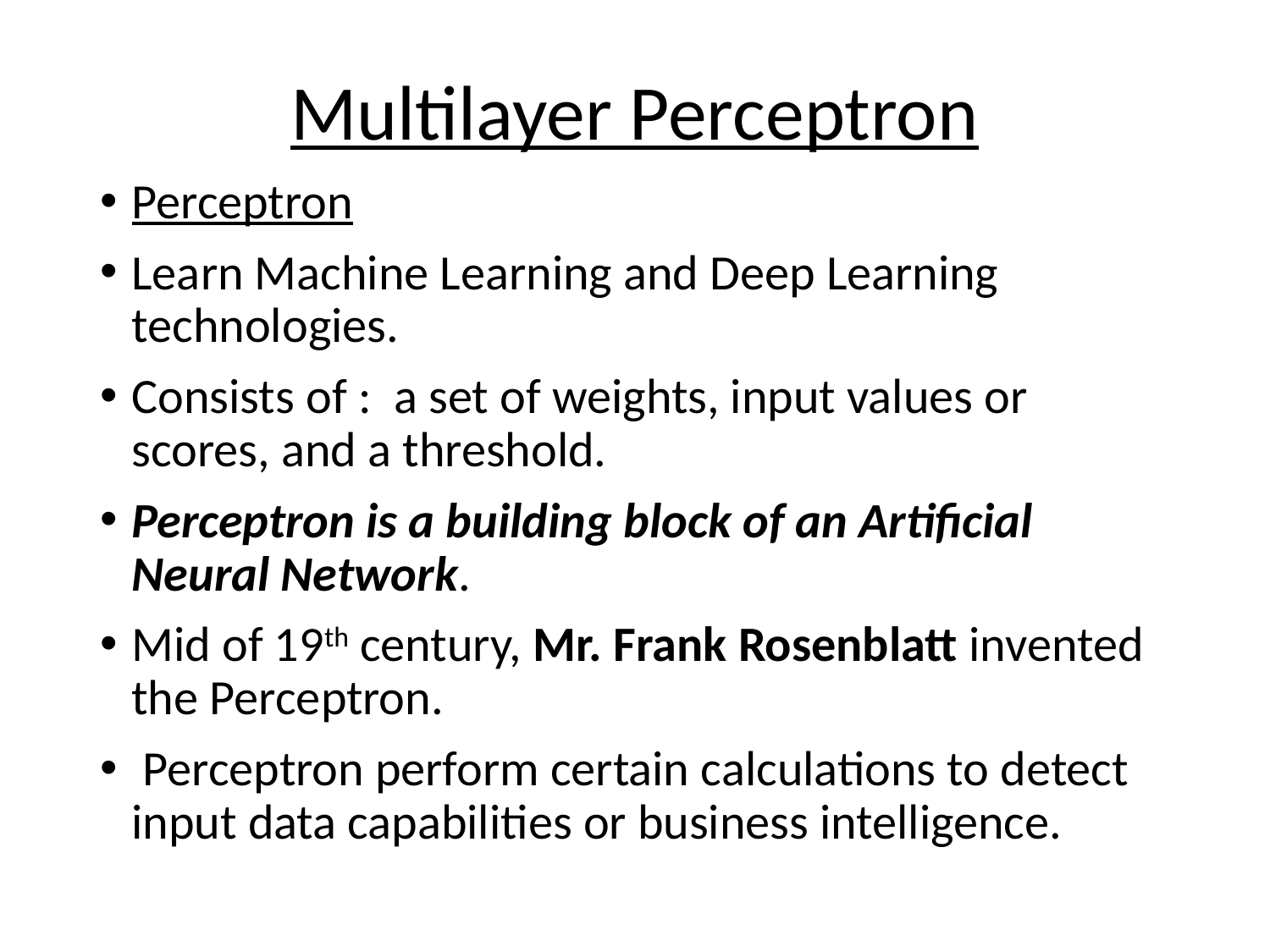

# Multilayer Perceptron
Perceptron
Learn Machine Learning and Deep Learning technologies.
Consists of :  a set of weights, input values or scores, and a threshold.
Perceptron is a building block of an Artificial Neural Network.
Mid of 19th century, Mr. Frank Rosenblatt invented the Perceptron.
 Perceptron perform certain calculations to detect input data capabilities or business intelligence.